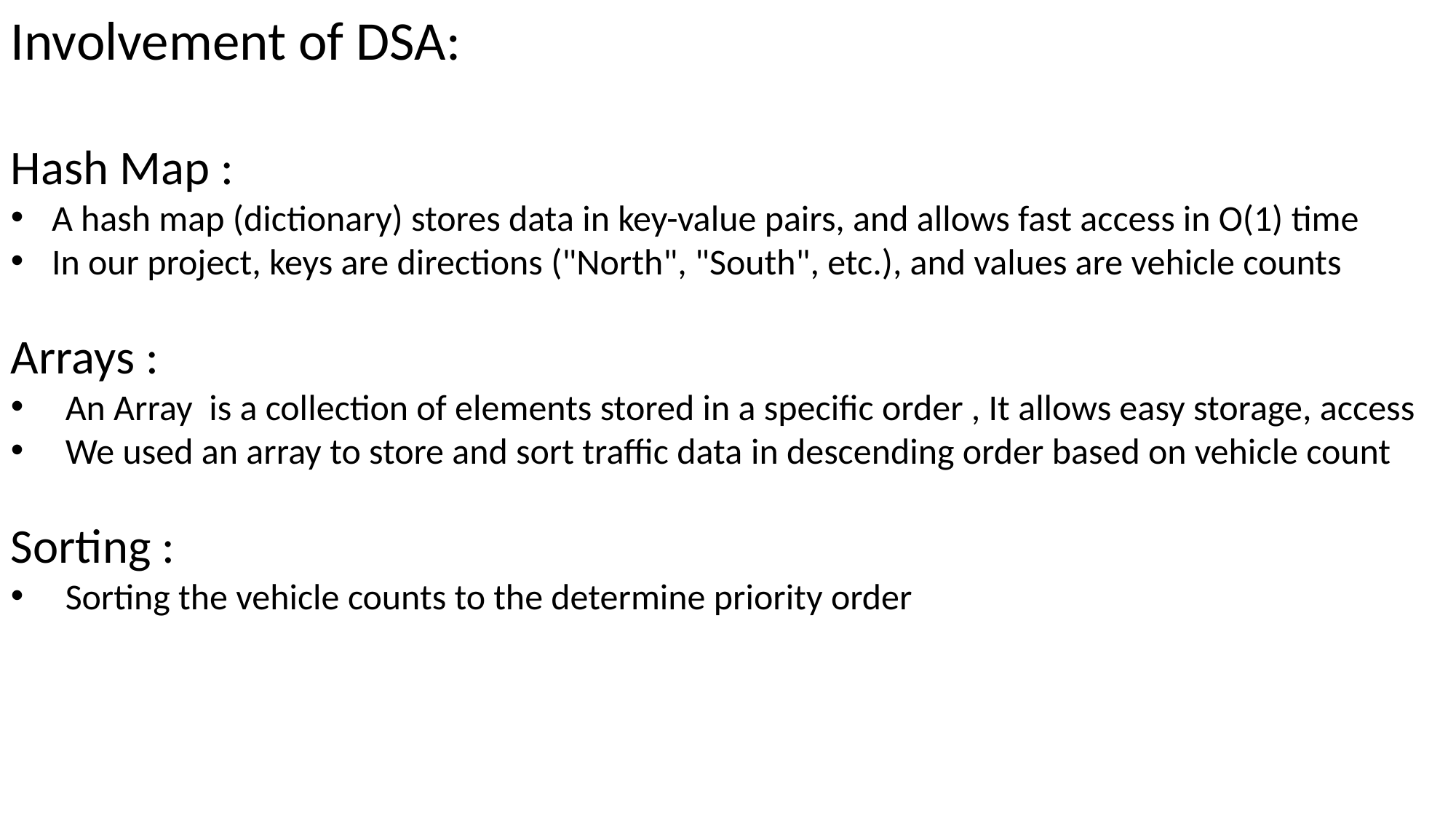

Involvement of DSA:
Hash Map :
A hash map (dictionary) stores data in key-value pairs, and allows fast access in O(1) time
In our project, keys are directions ("North", "South", etc.), and values are vehicle counts

Arrays :
An Array  is a collection of elements stored in a specific order , It allows easy storage, access
We used an array to store and sort traffic data in descending order based on vehicle count

Sorting :
Sorting the vehicle counts to the determine priority order